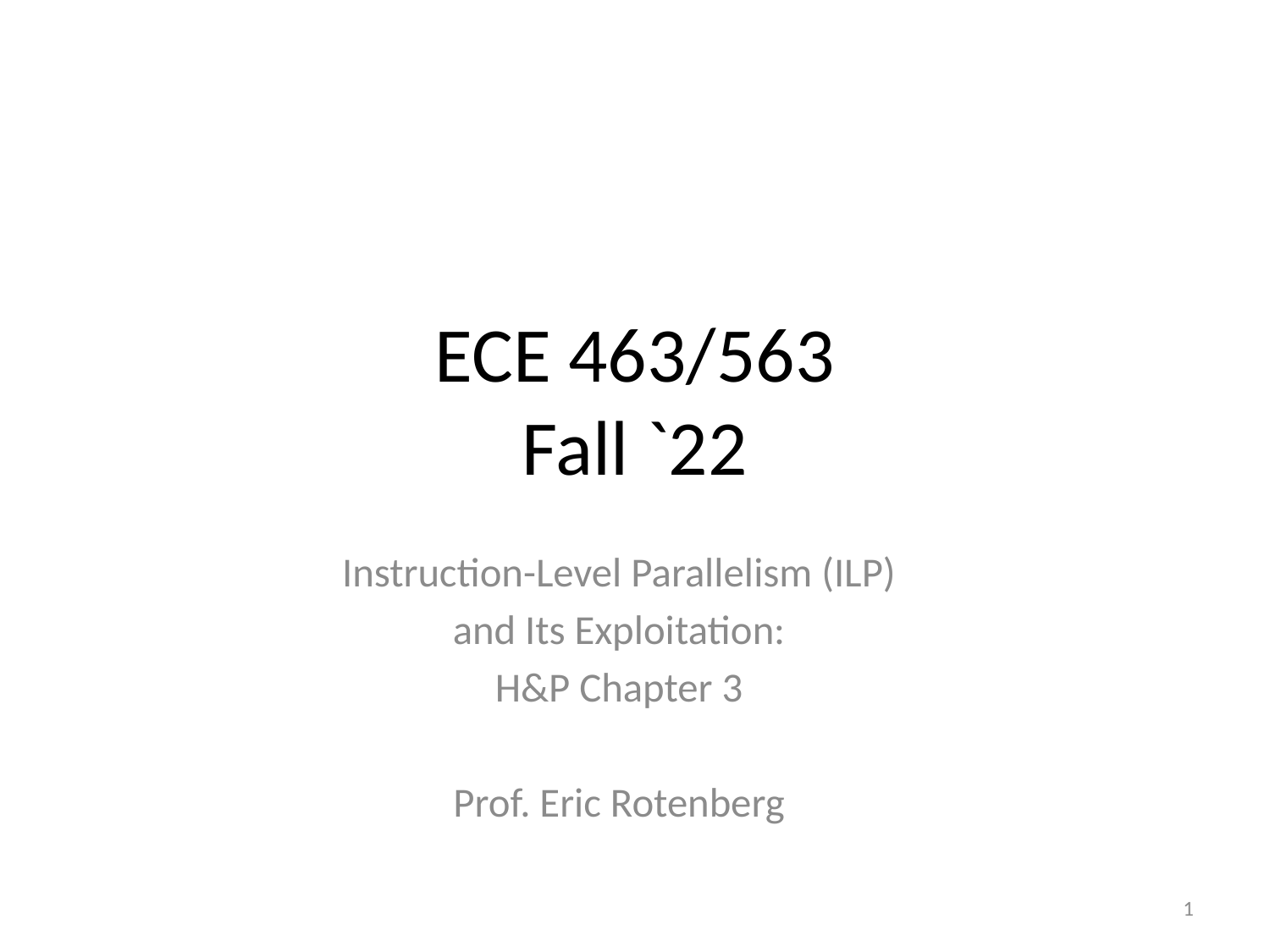

# ECE 463/563 Fall `22
Instruction-Level Parallelism (ILP)
and Its Exploitation:
H&P Chapter 3

Prof. Eric Rotenberg
1